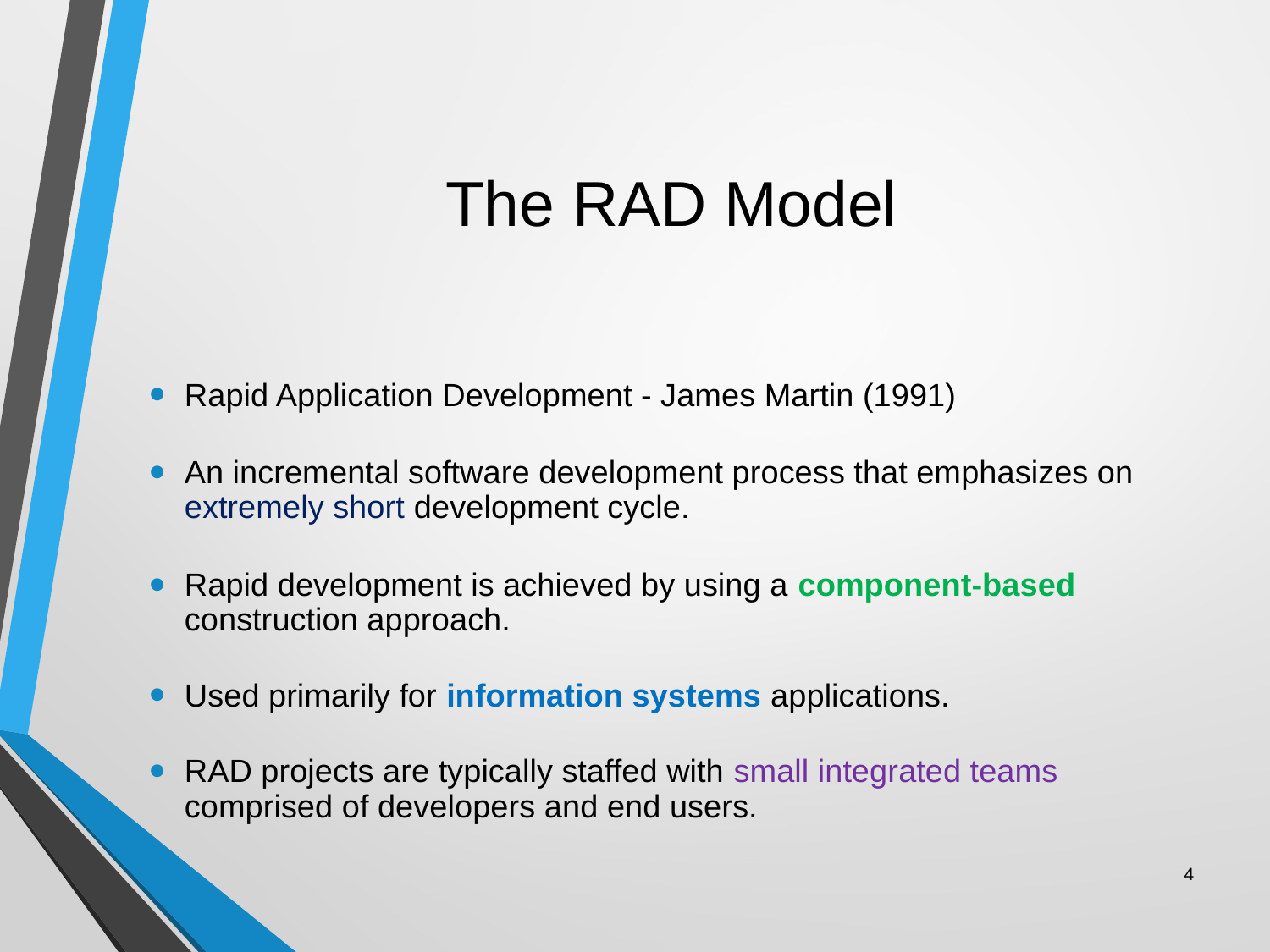

# The RAD Model
Rapid Application Development - James Martin (1991)

An incremental software development process that emphasizes on extremely short development cycle.

Rapid development is achieved by using a component-based construction approach.

Used primarily for information systems applications.

RAD projects are typically staffed with small integrated teams comprised of developers and end users.
4